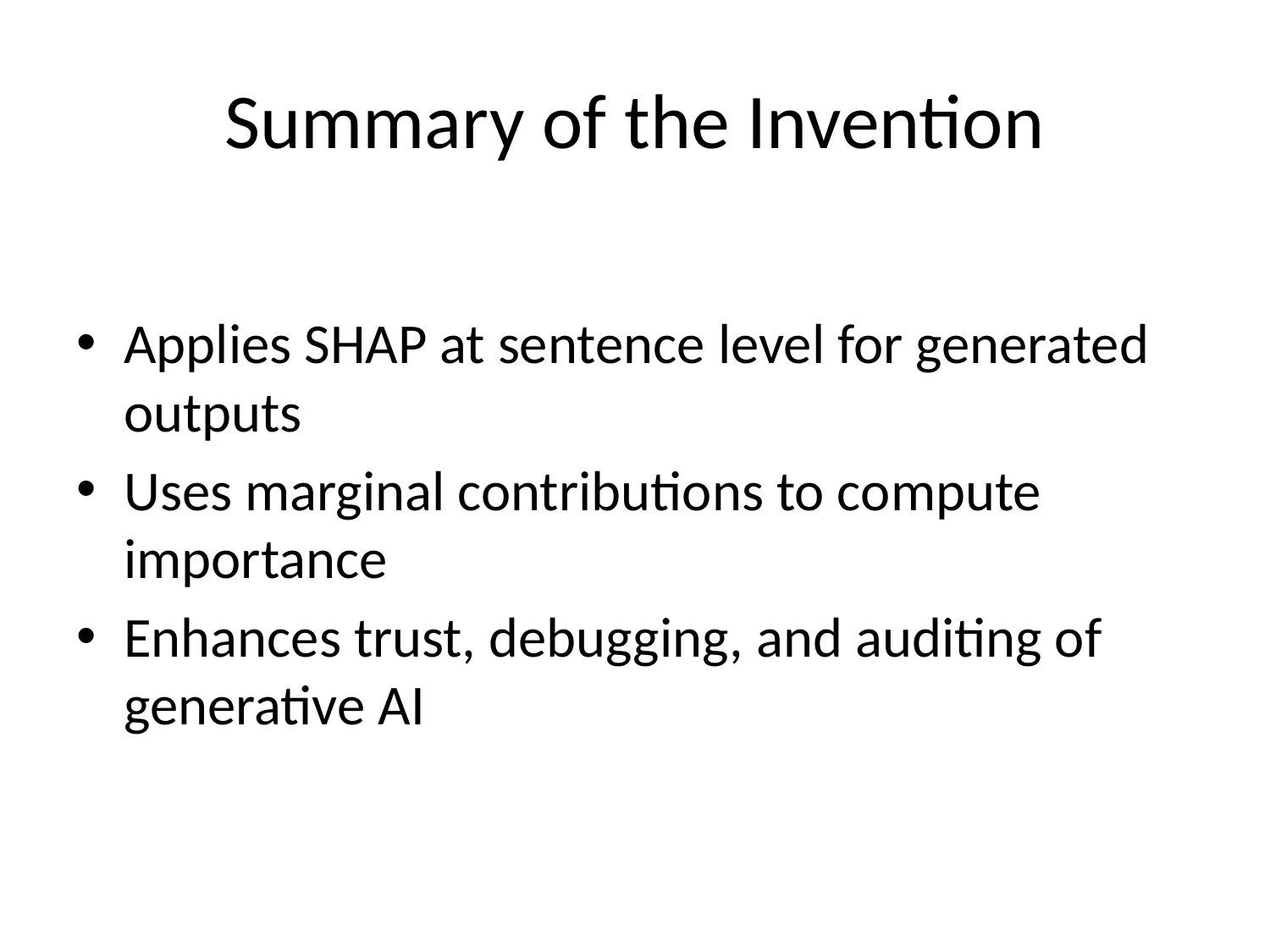

# Summary of the Invention

Applies SHAP at sentence level for generated outputs
Uses marginal contributions to compute importance
Enhances trust, debugging, and auditing of generative AI